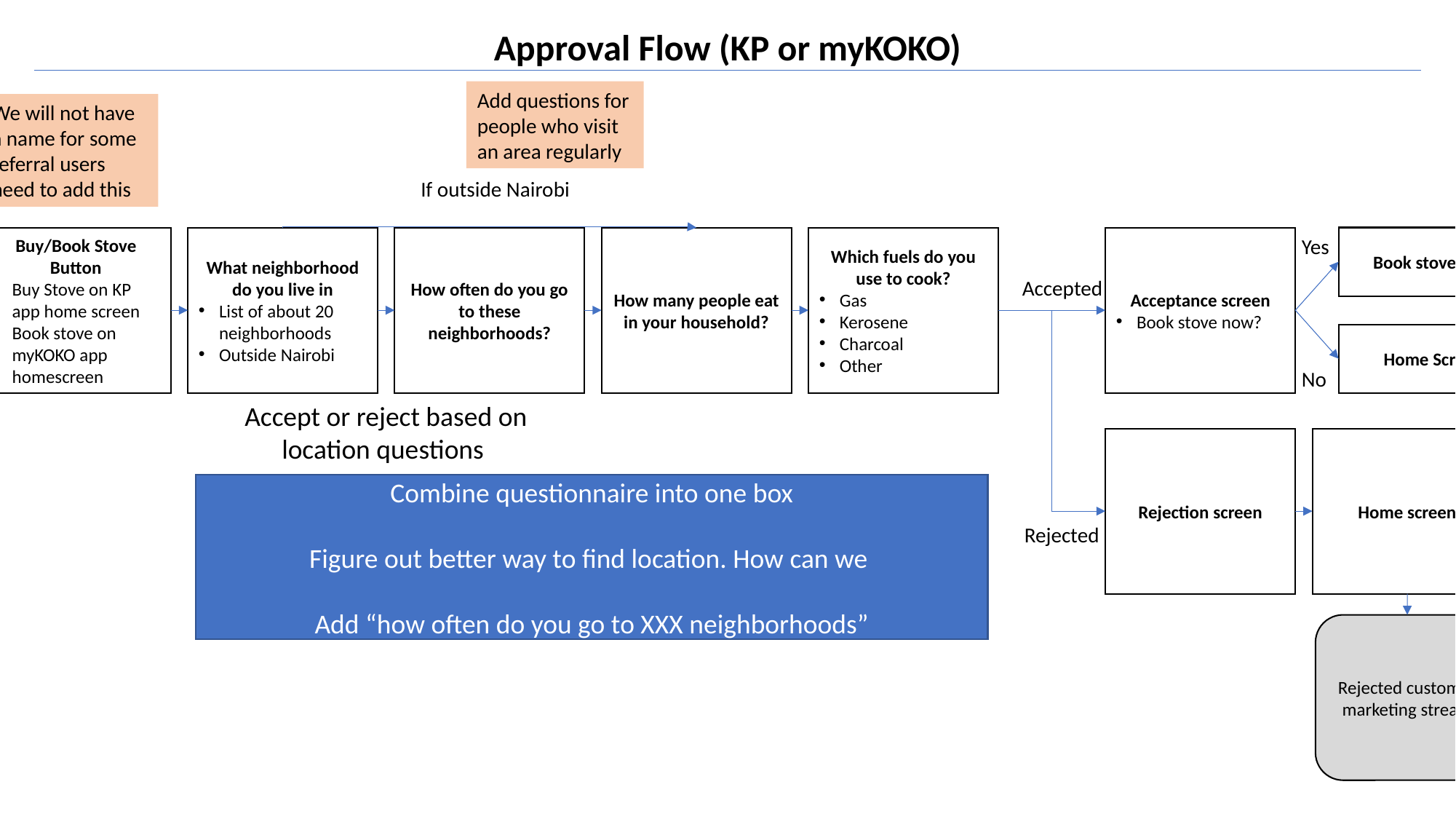

Approval Flow (KP or myKOKO)
Add questions for people who visit an area regularly
We will not have a name for some referral users need to add this
If outside Nairobi
Buy/Book Stove Button
Buy Stove on KP app home screen
Book stove on myKOKO app homescreen
What neighborhood do you live in
List of about 20 neighborhoods
Outside Nairobi
How often do you go to these neighborhoods?
How many people eat in your household?
Which fuels do you use to cook?
Gas
Kerosene
Charcoal
Other
Acceptance screen
Book stove now?
Yes
Book stove flow
Accepted
Home Screen
No
Accept or reject based on location questions
Rejection screen
Home screen
Combine questionnaire into one box

Figure out better way to find location. How can we

Add “how often do you go to XXX neighborhoods”
Rejected
Rejected customer marketing stream